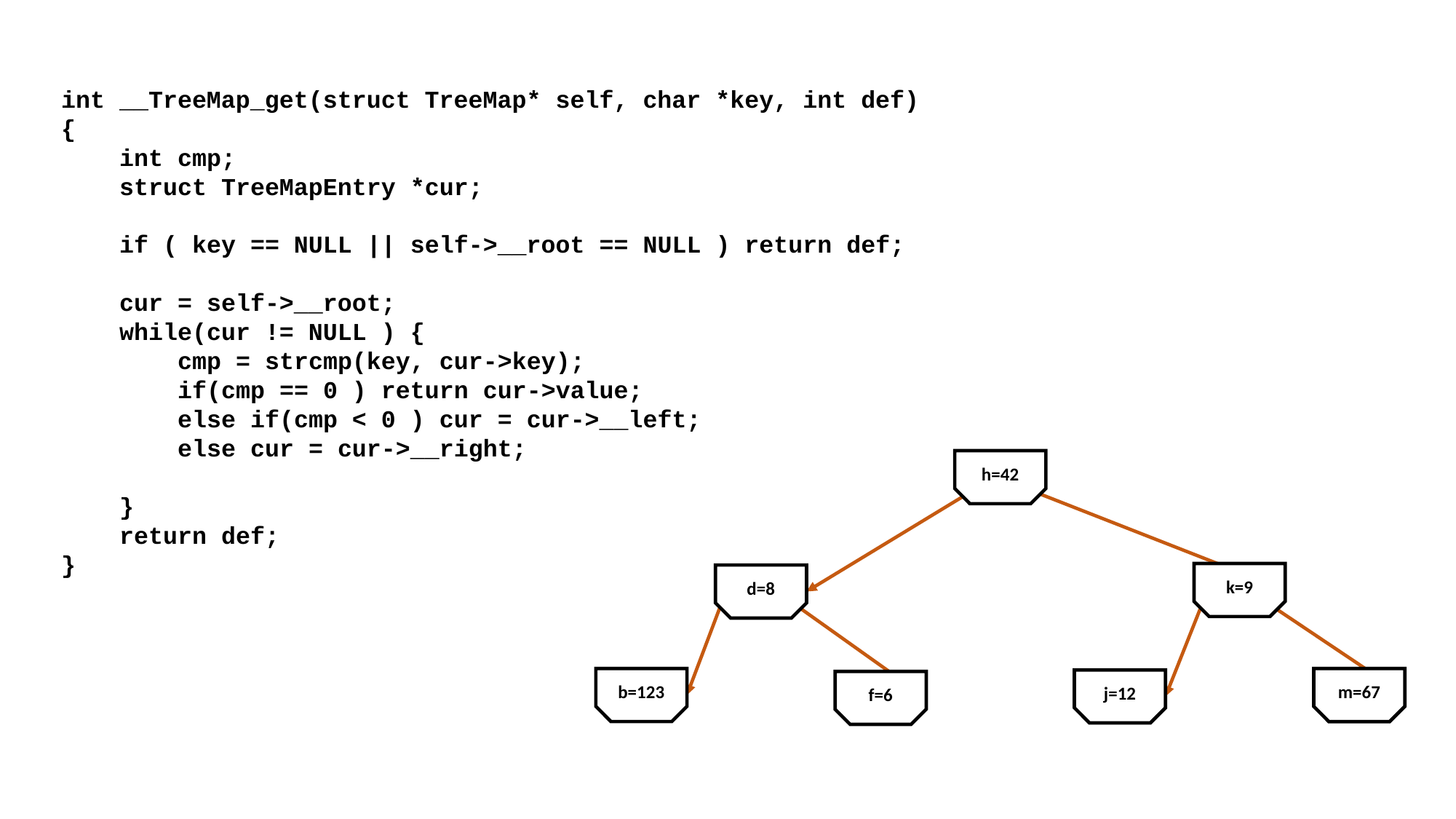

int __TreeMap_get(struct TreeMap* self, char *key, int def)
{
    int cmp;
    struct TreeMapEntry *cur;

    if ( key == NULL || self->__root == NULL ) return def;

    cur = self->__root;
    while(cur != NULL ) {
        cmp = strcmp(key, cur->key);
        if(cmp == 0 ) return cur->value;
        else if(cmp < 0 ) cur = cur->__left;
        else cur = cur->__right;

    }
    return def;
}
h=42
k=9
d=8
b=123
m=67
j=12
f=6